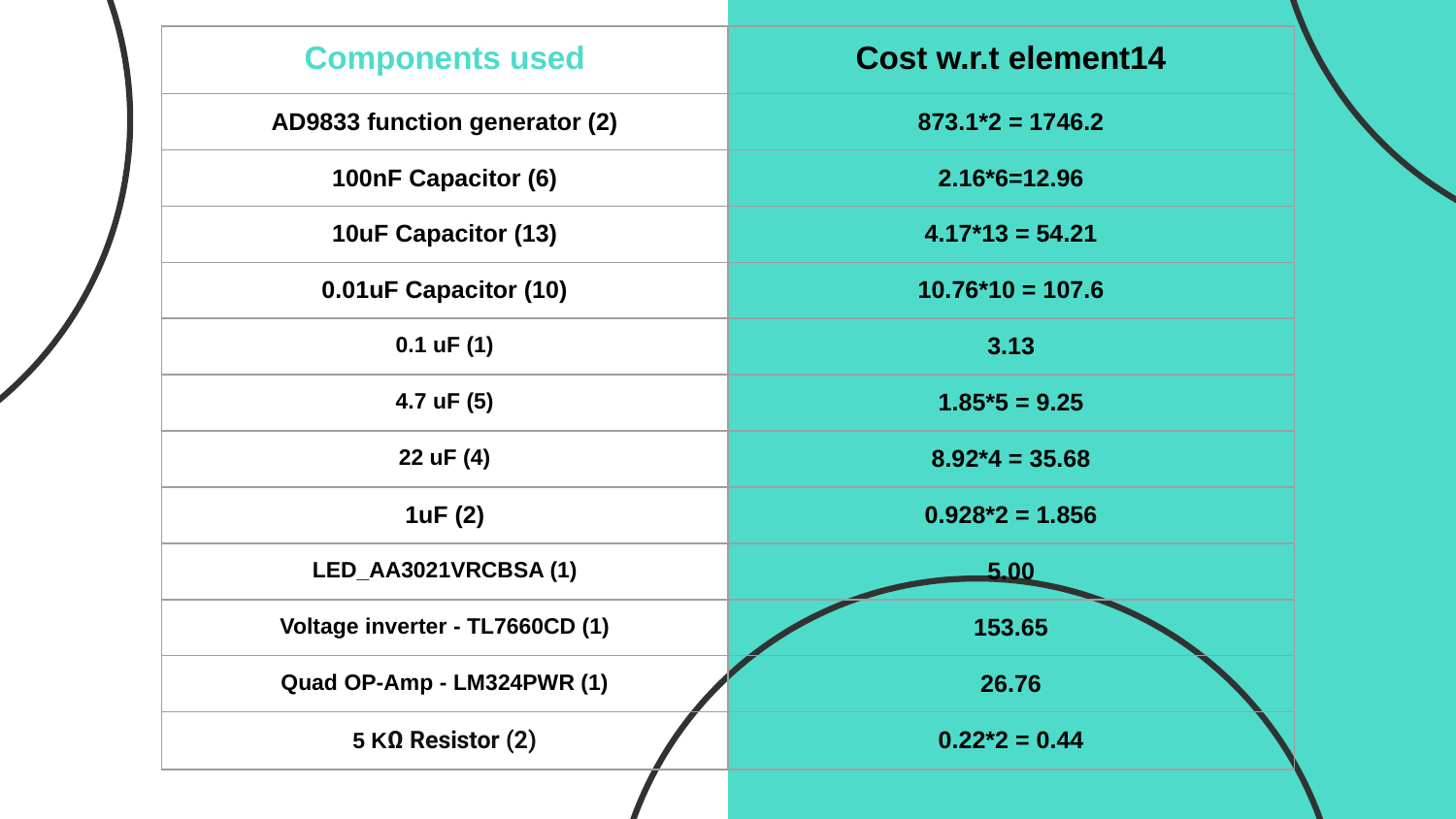

| Components used | Cost w.r.t element14 |
| --- | --- |
| AD9833 function generator (2) | 873.1\*2 = 1746.2 |
| 100nF Capacitor (6) | 2.16\*6=12.96 |
| 10uF Capacitor (13) | 4.17\*13 = 54.21 |
| 0.01uF Capacitor (10) | 10.76\*10 = 107.6 |
| 0.1 uF (1) | 3.13 |
| 4.7 uF (5) | 1.85\*5 = 9.25 |
| 22 uF (4) | 8.92\*4 = 35.68 |
| 1uF (2) | 0.928\*2 = 1.856 |
| LED\_AA3021VRCBSA (1) | 5.00 |
| Voltage inverter - TL7660CD (1) | 153.65 |
| Quad OP-Amp - LM324PWR (1) | 26.76 |
| 5 KΩ Resistor (2) | 0.22\*2 = 0.44 |